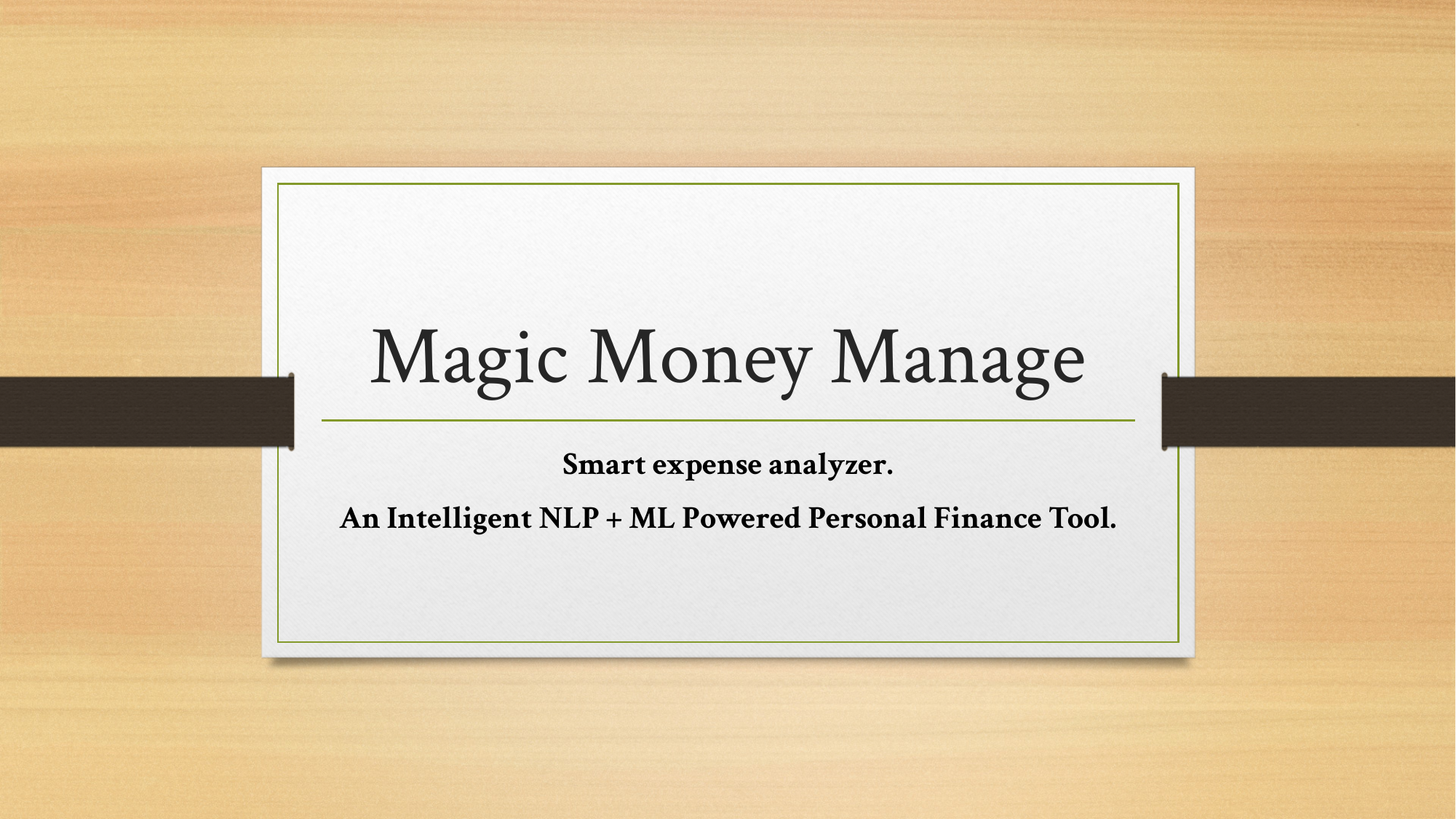

# Magic Money Manage
Smart expense analyzer.
An Intelligent NLP + ML Powered Personal Finance Tool.